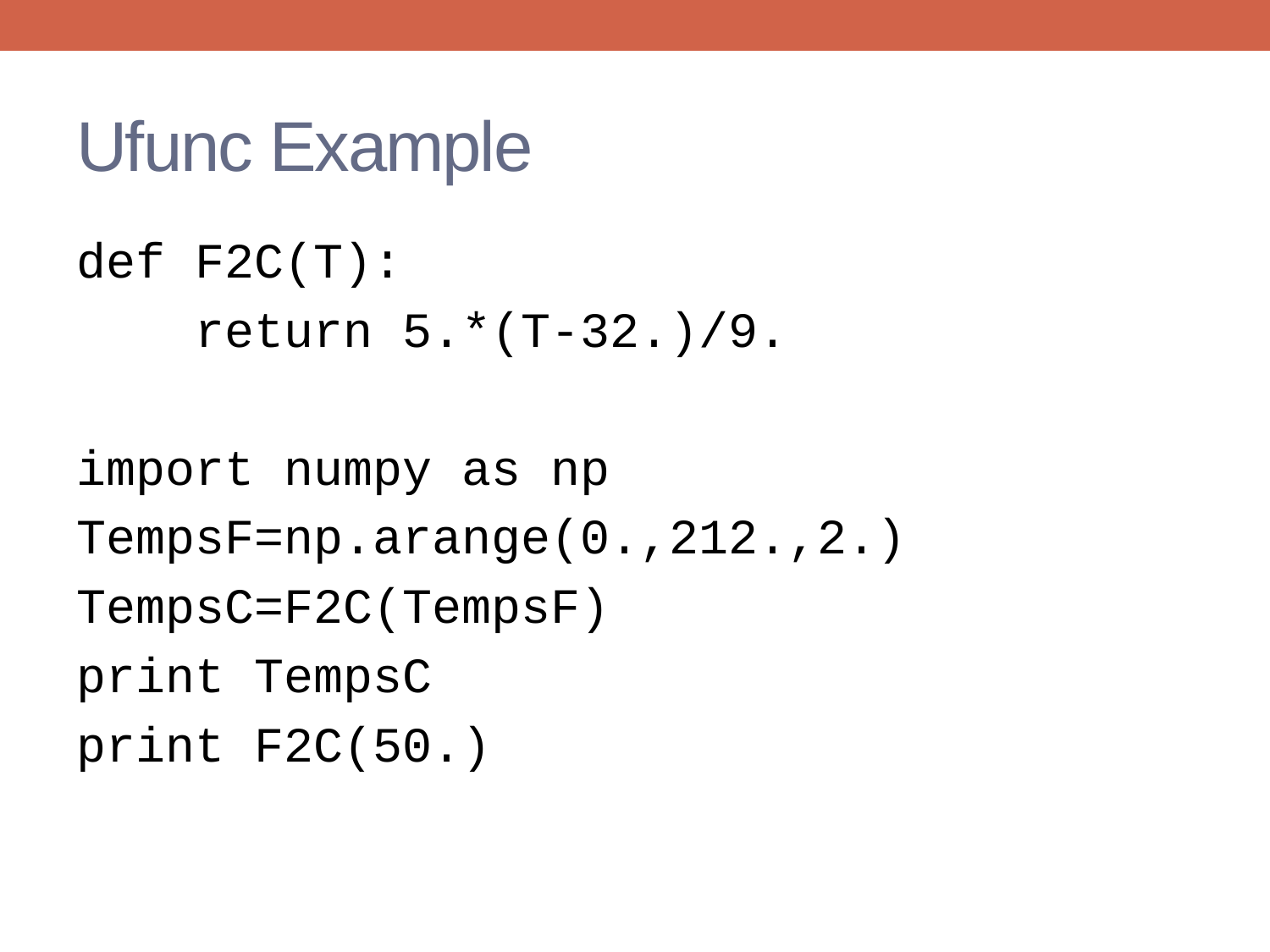

# Ufunc Example
def F2C(T):
    return 5.*(T-32.)/9.

import numpy as np
TempsF=np.arange(0.,212.,2.)
TempsC=F2C(TempsF)
print TempsC
print F2C(50.)